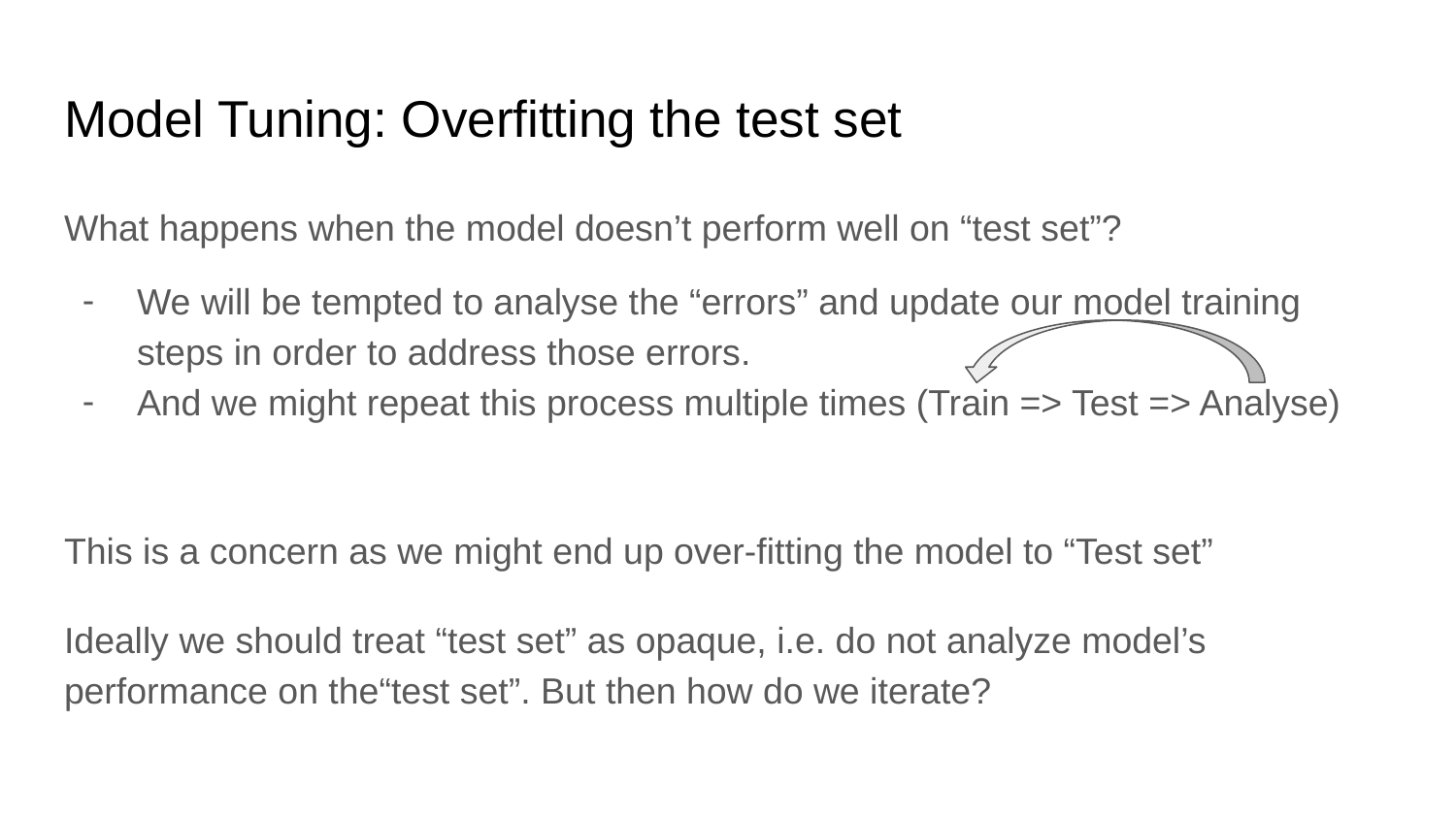

# Model Tuning: Overfitting the test set
What happens when the model doesn’t perform well on “test set”?
We will be tempted to analyse the “errors” and update our model training steps in order to address those errors.
And we might repeat this process multiple times (Train => Test => Analyse)

This is a concern as we might end up over-fitting the model to “Test set”
Ideally we should treat “test set” as opaque, i.e. do not analyze model’s performance on the“test set”. But then how do we iterate?